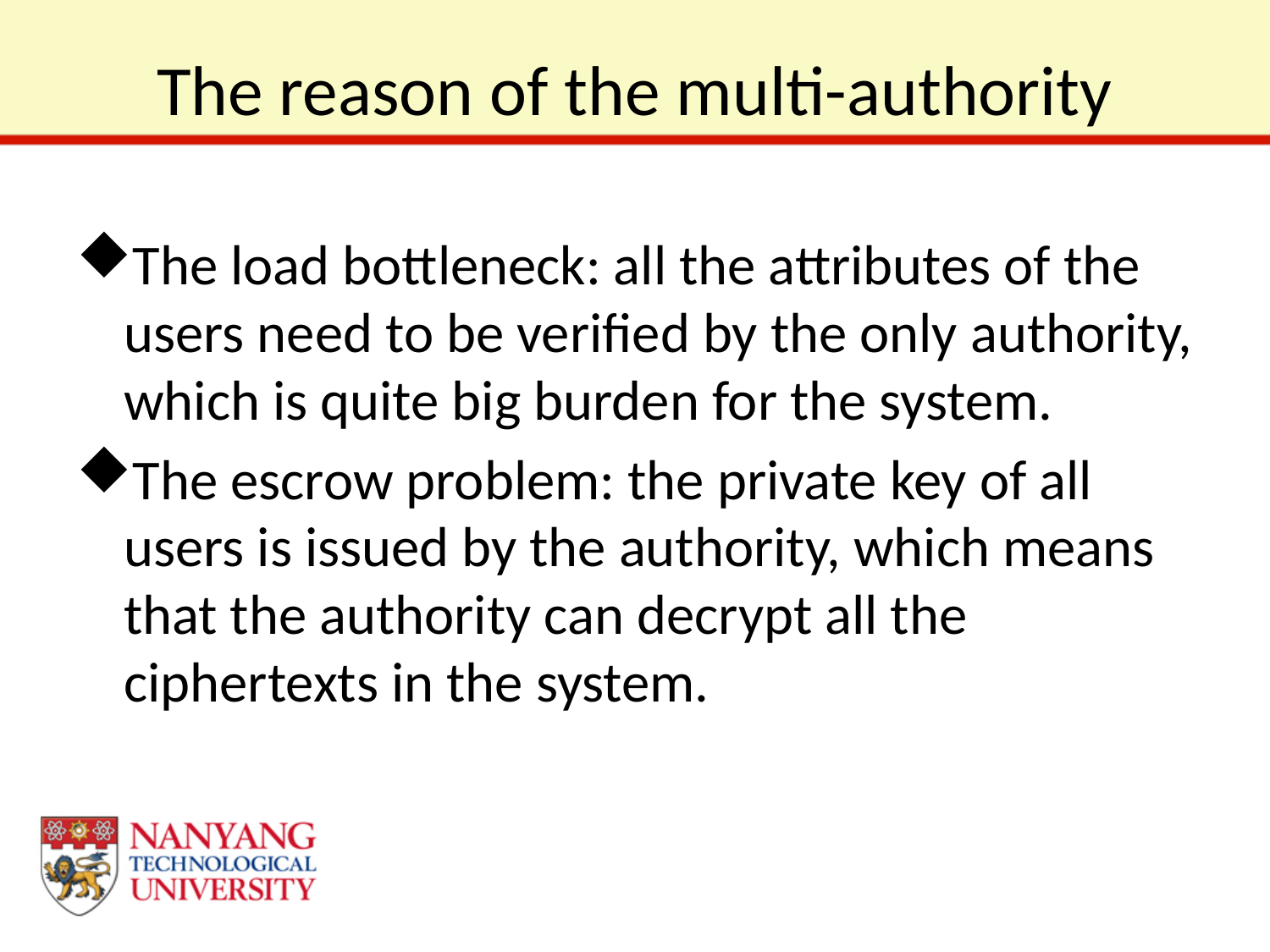

# The reason of the multi-authority
The load bottleneck: all the attributes of the users need to be verified by the only authority, which is quite big burden for the system.
The escrow problem: the private key of all users is issued by the authority, which means that the authority can decrypt all the ciphertexts in the system.